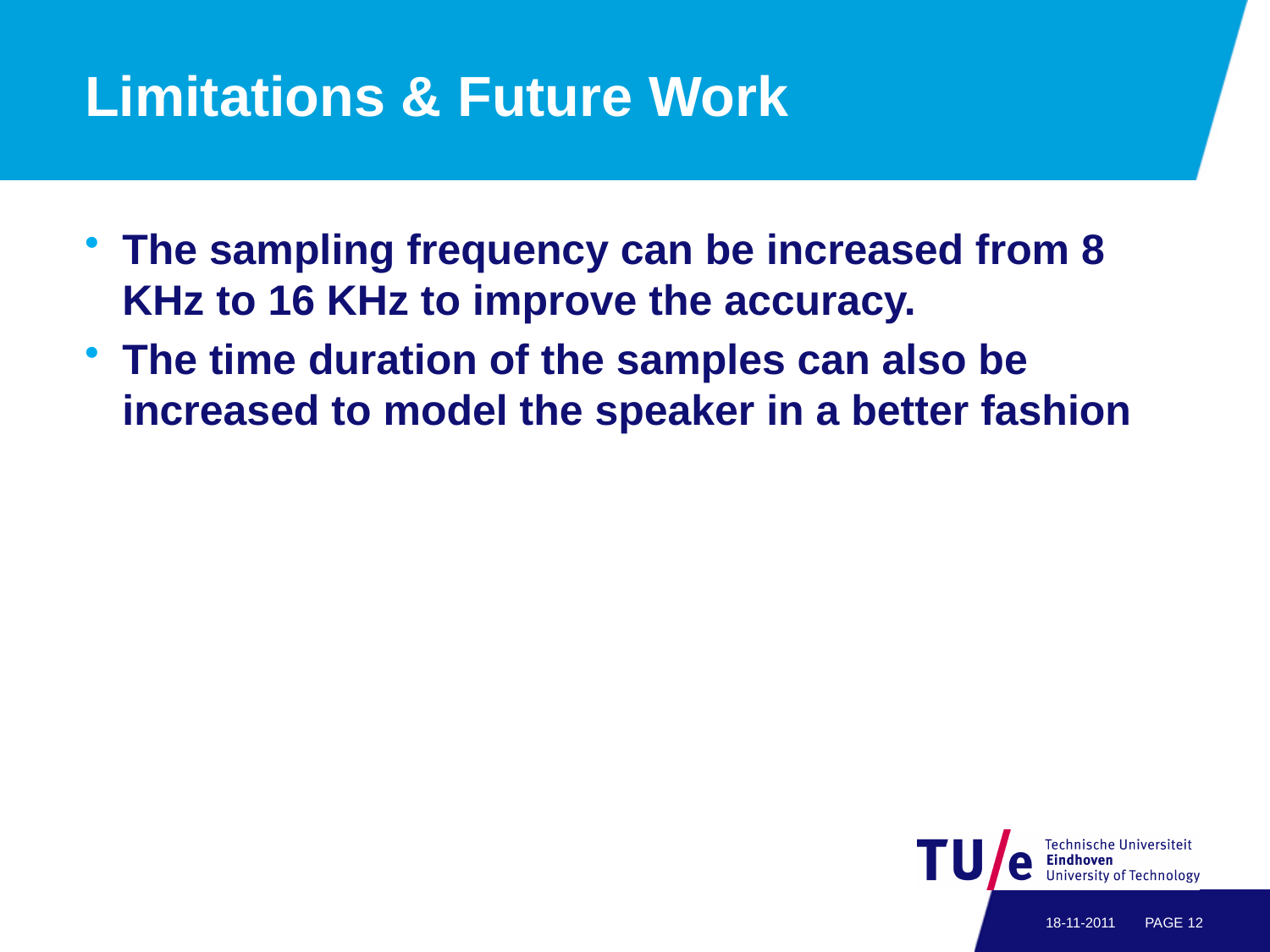

# Limitations & Future Work
The sampling frequency can be increased from 8 KHz to 16 KHz to improve the accuracy.
The time duration of the samples can also be increased to model the speaker in a better fashion
18-11-2011
PAGE 12